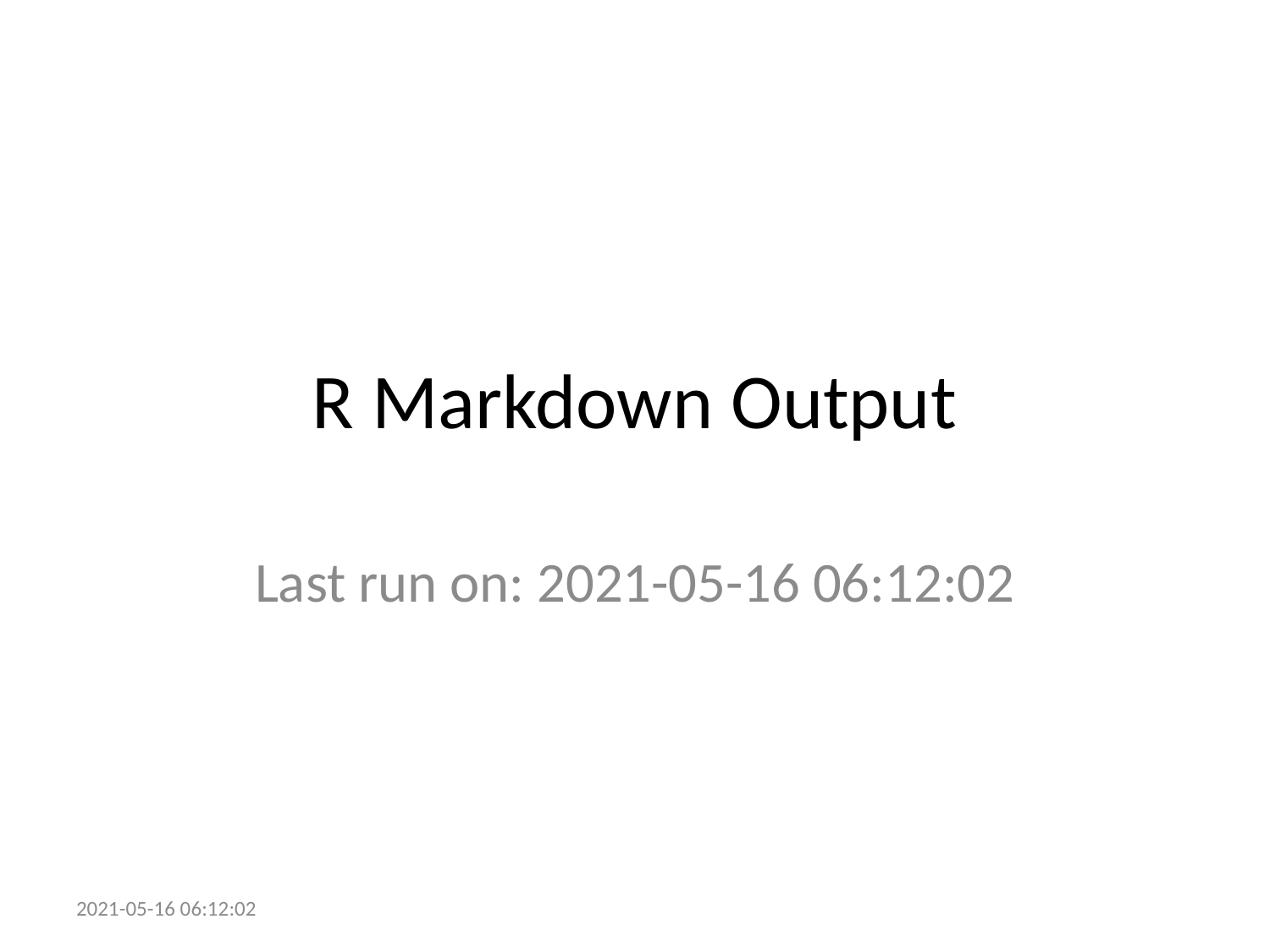

# R Markdown Output
Last run on: 2021-05-16 06:12:02
2021-05-16 06:12:02